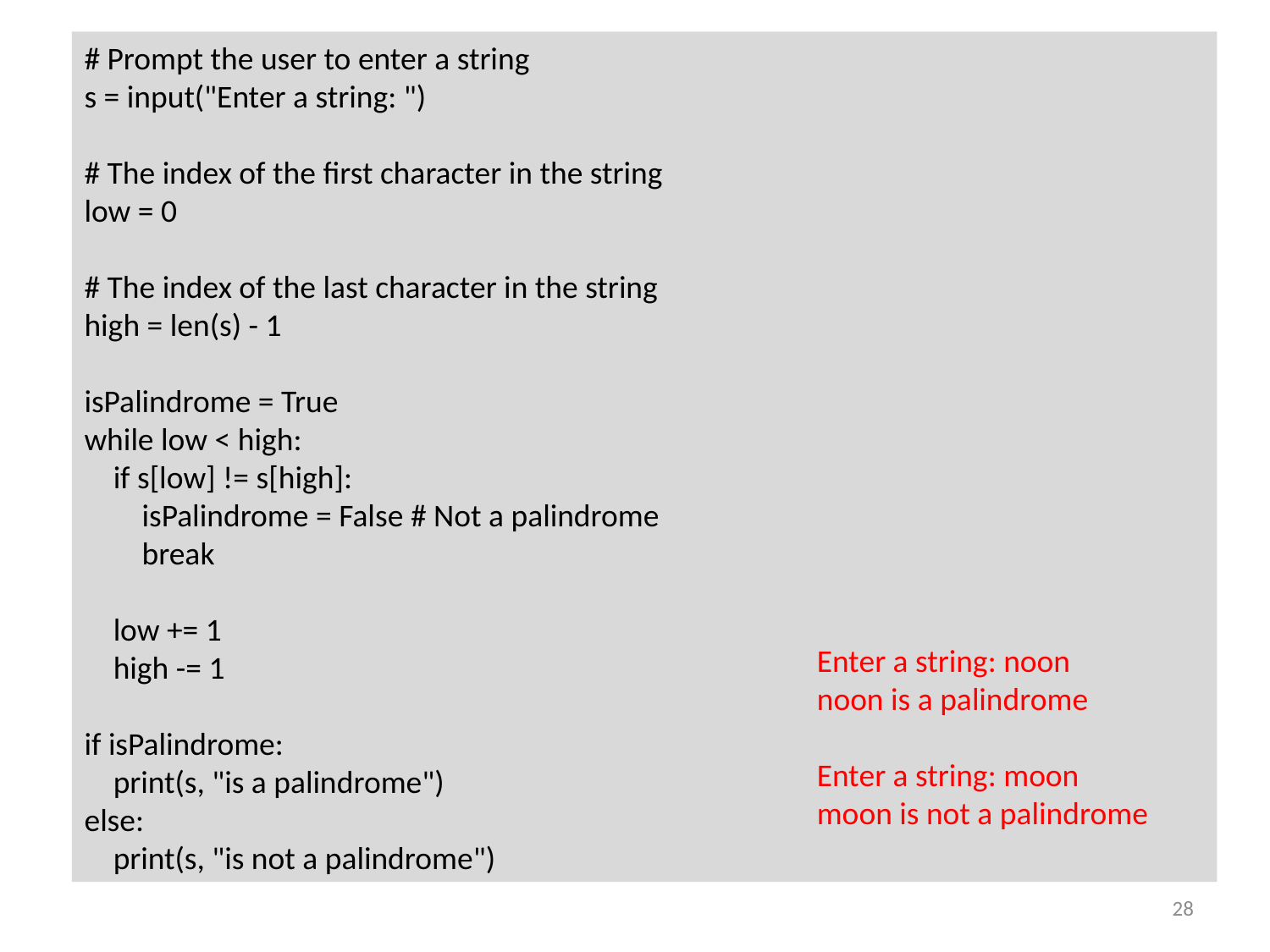

# Prompt the user to enter a string
s = input("Enter a string: ")

# The index of the first character in the string
low = 0

# The index of the last character in the string
high = len(s) - 1

isPalindrome = True
while low < high:
    if s[low] != s[high]:
        isPalindrome = False # Not a palindrome
        break

    low += 1
    high -= 1

if isPalindrome:
    print(s, "is a palindrome")
else:
    print(s, "is not a palindrome")
Enter a string: noon
noon is a palindrome

Enter a string: moon
moon is not a palindrome
28